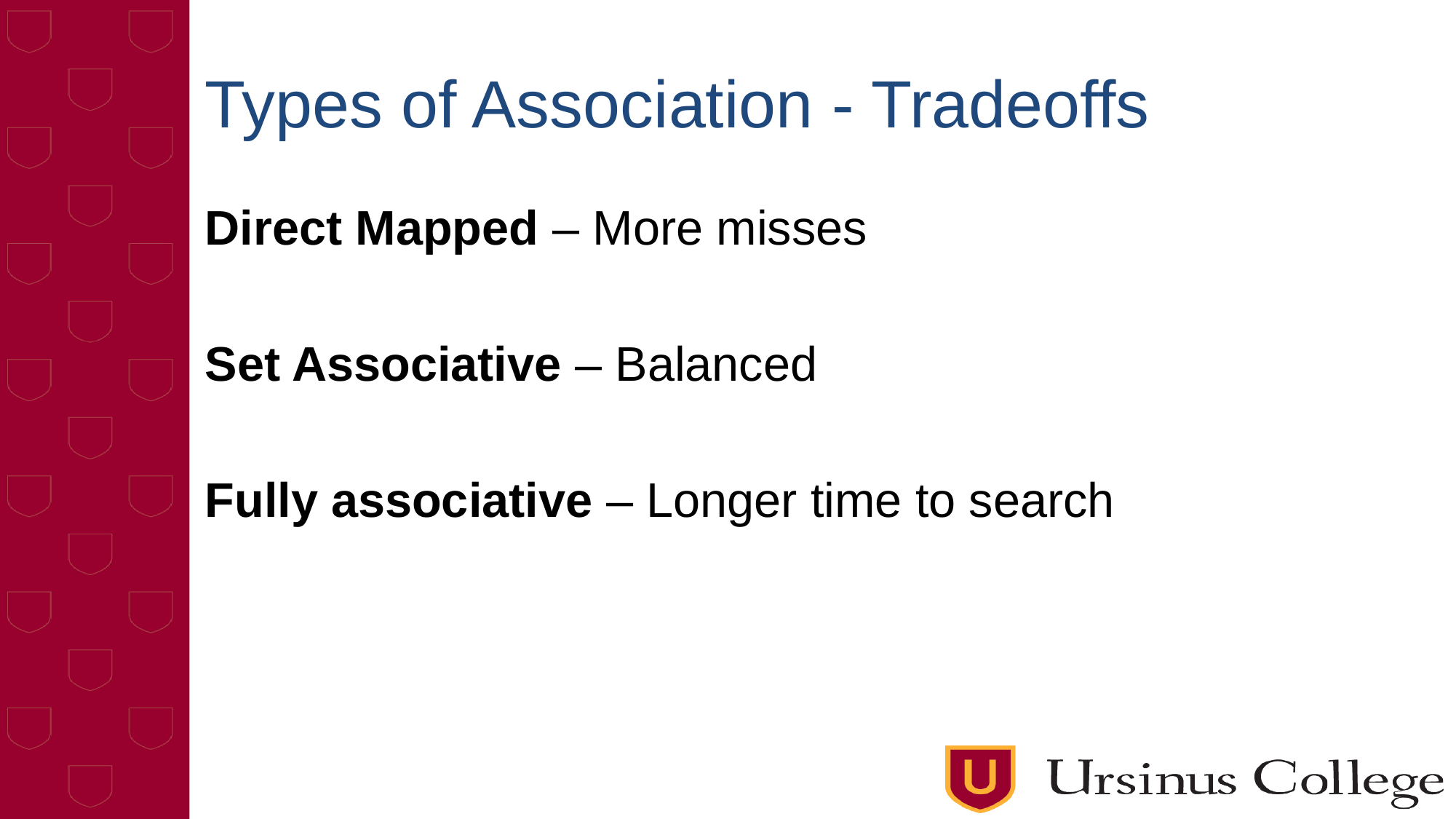

# Types of Association - Tradeoffs
Direct Mapped – More misses

Set Associative – Balanced

Fully associative – Longer time to search